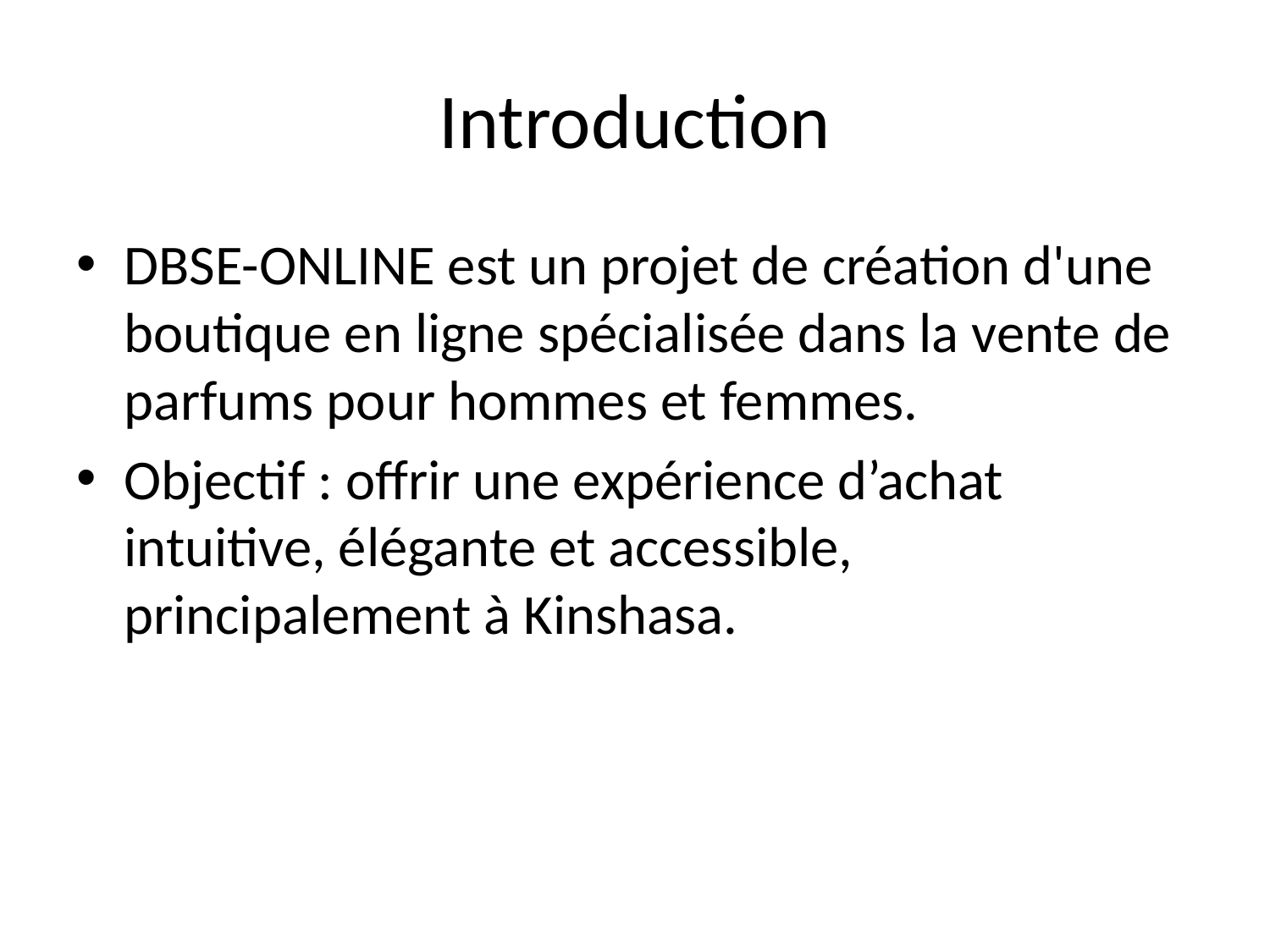

# Introduction
DBSE-ONLINE est un projet de création d'une boutique en ligne spécialisée dans la vente de parfums pour hommes et femmes.
Objectif : offrir une expérience d’achat intuitive, élégante et accessible, principalement à Kinshasa.